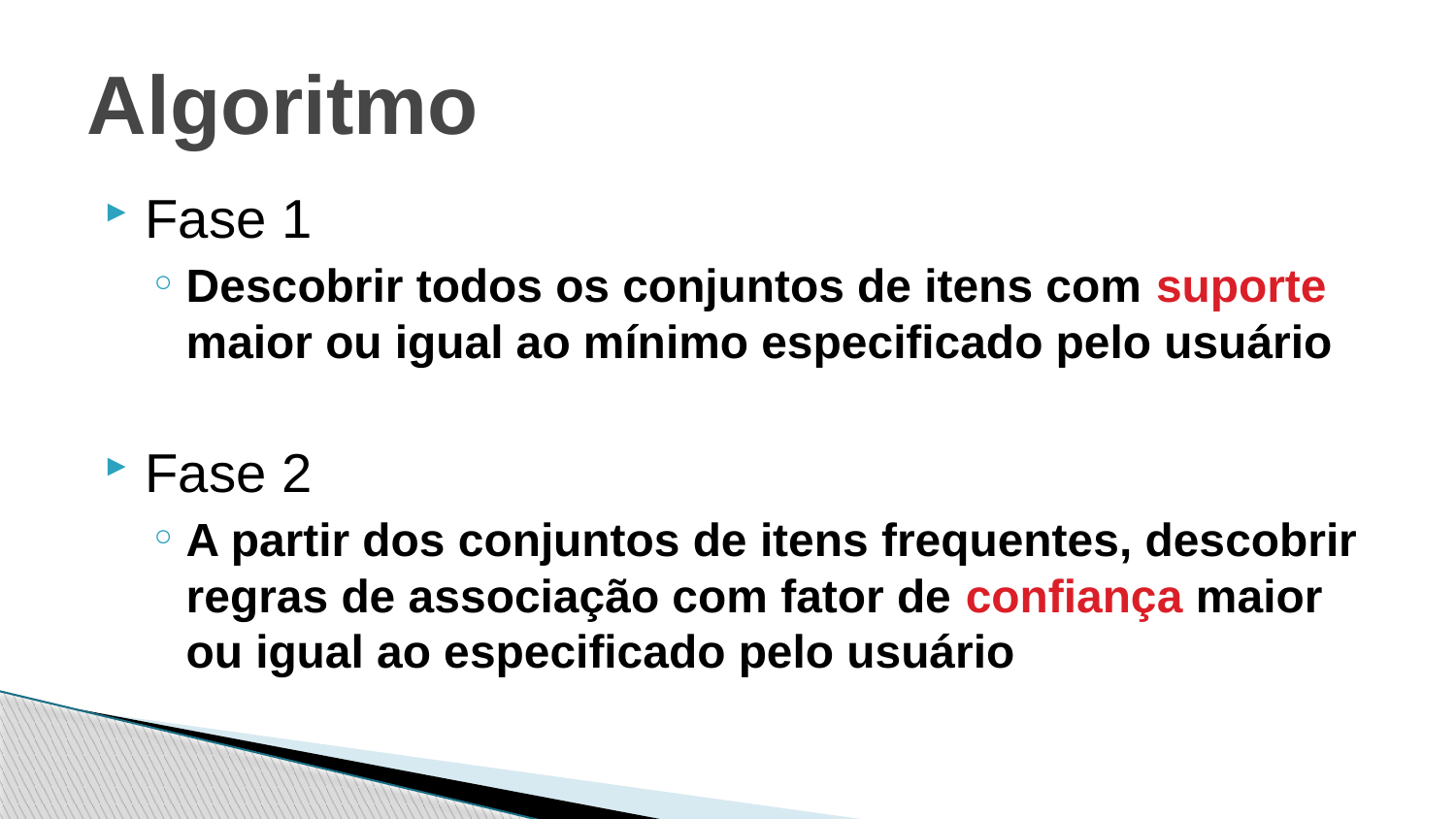

# Algoritmo
Fase 1
Descobrir todos os conjuntos de itens com suporte maior ou igual ao mínimo especificado pelo usuário

Fase 2
A partir dos conjuntos de itens frequentes, descobrir regras de associação com fator de confiança maior ou igual ao especificado pelo usuário